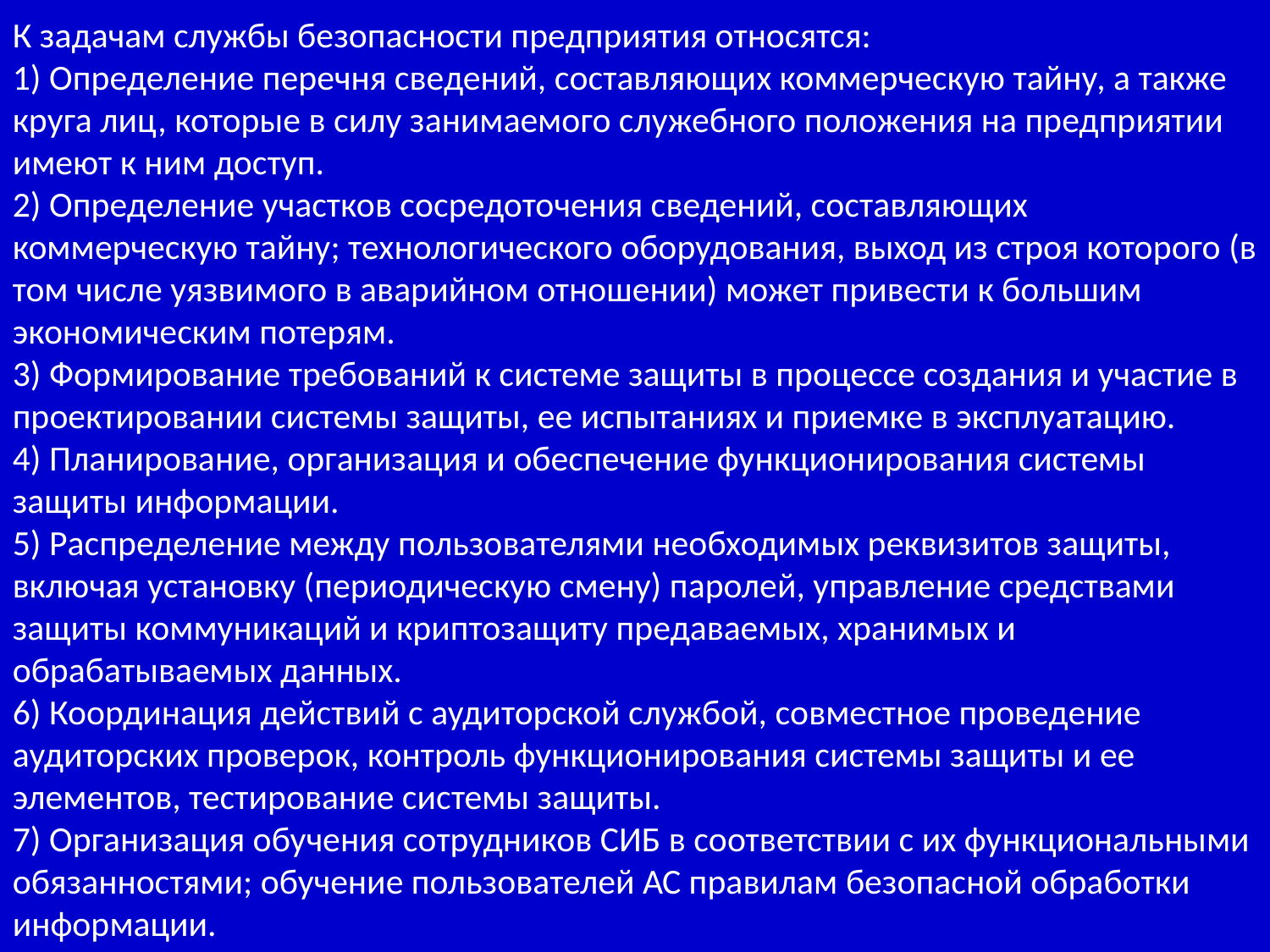

К задачам службы безопасности предприятия относятся:
1) Определение перечня сведений, составляющих коммерческую тайну, а также круга лиц, которые в силу занимаемого служебного положения на предприятии имеют к ним доступ.
2) Определение участков сосредоточения сведений, составляющих коммерческую тайну; технологического оборудования, выход из строя которого (в том числе уязвимого в аварийном отношении) может привести к большим экономическим потерям.
3) Формирование требований к системе защиты в процессе создания и участие в проектировании системы защиты, ее испытаниях и приемке в эксплуатацию.
4) Планирование, организация и обеспечение функционирования системы защиты информации.
5) Распределение между пользователями необходимых реквизитов защиты, включая установку (периодическую смену) паролей, управление средствами защиты коммуникаций и криптозащиту предаваемых, хранимых и обрабатываемых данных.
6) Координация действий с аудиторской службой, совместное проведение аудиторских проверок, контроль функционирования системы защиты и ее элементов, тестирование системы защиты.
7) Организация обучения сотрудников СИБ в соответствии с их функциональными обязанностями; обучение пользователей АС правилам безопасной обработки информации.